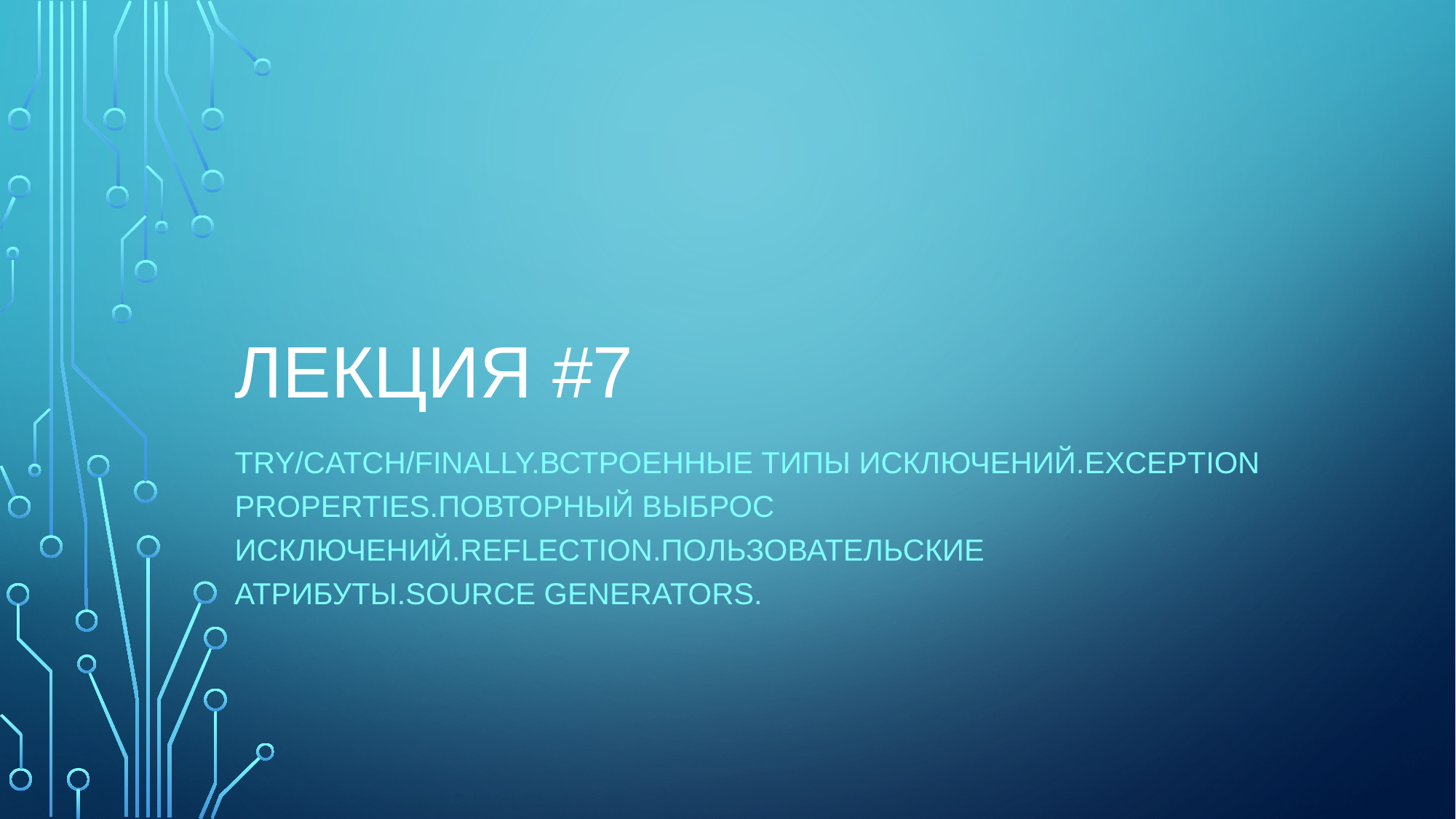

# Лекция #7
Try/catch/finally.встроенные типы исключений.exception properties.повторный выброс исключений.Reflection.Пользовательские атрибуты.source generators.